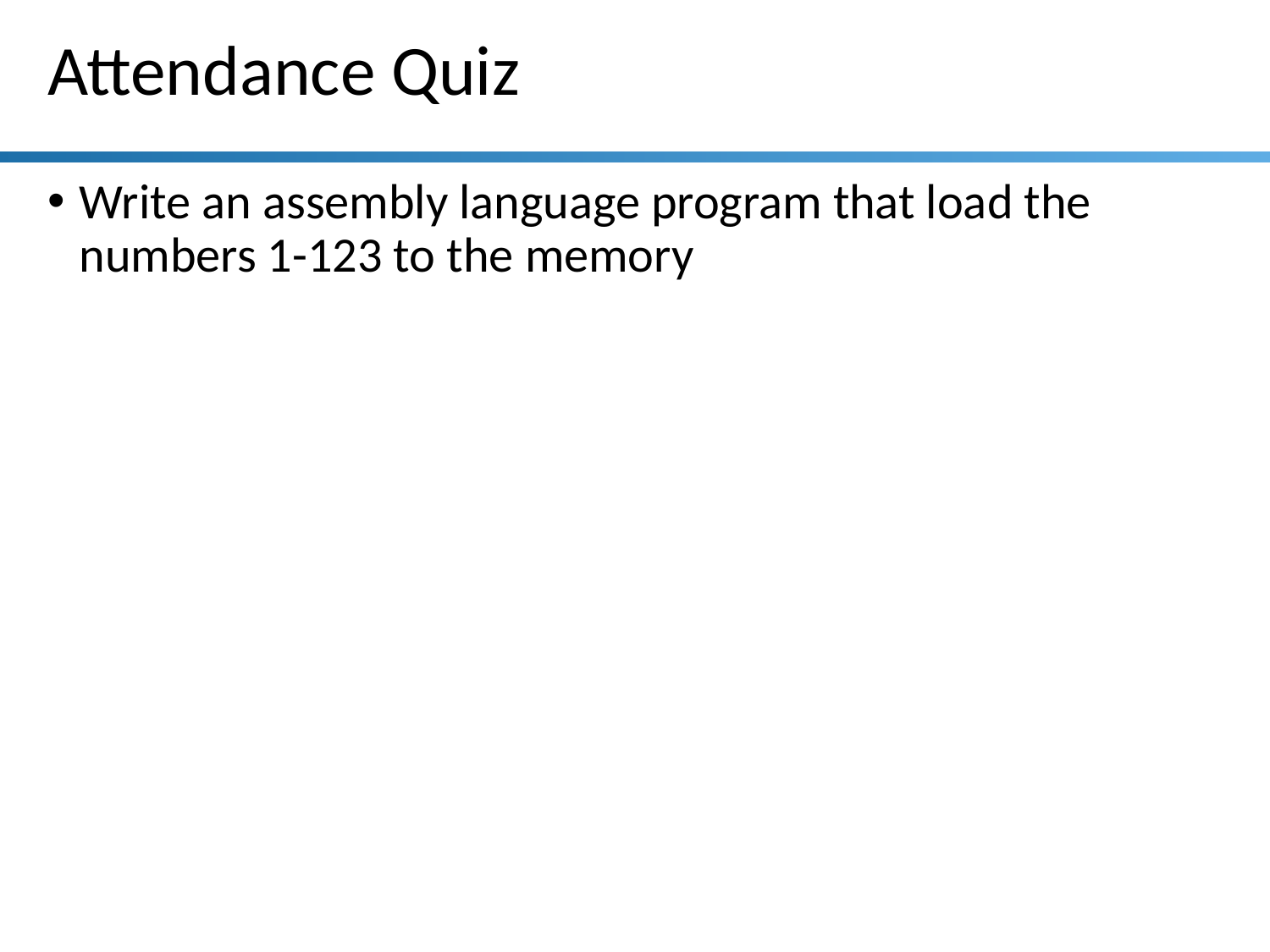

# Attendance Quiz
Write an assembly language program that load the numbers 1-123 to the memory